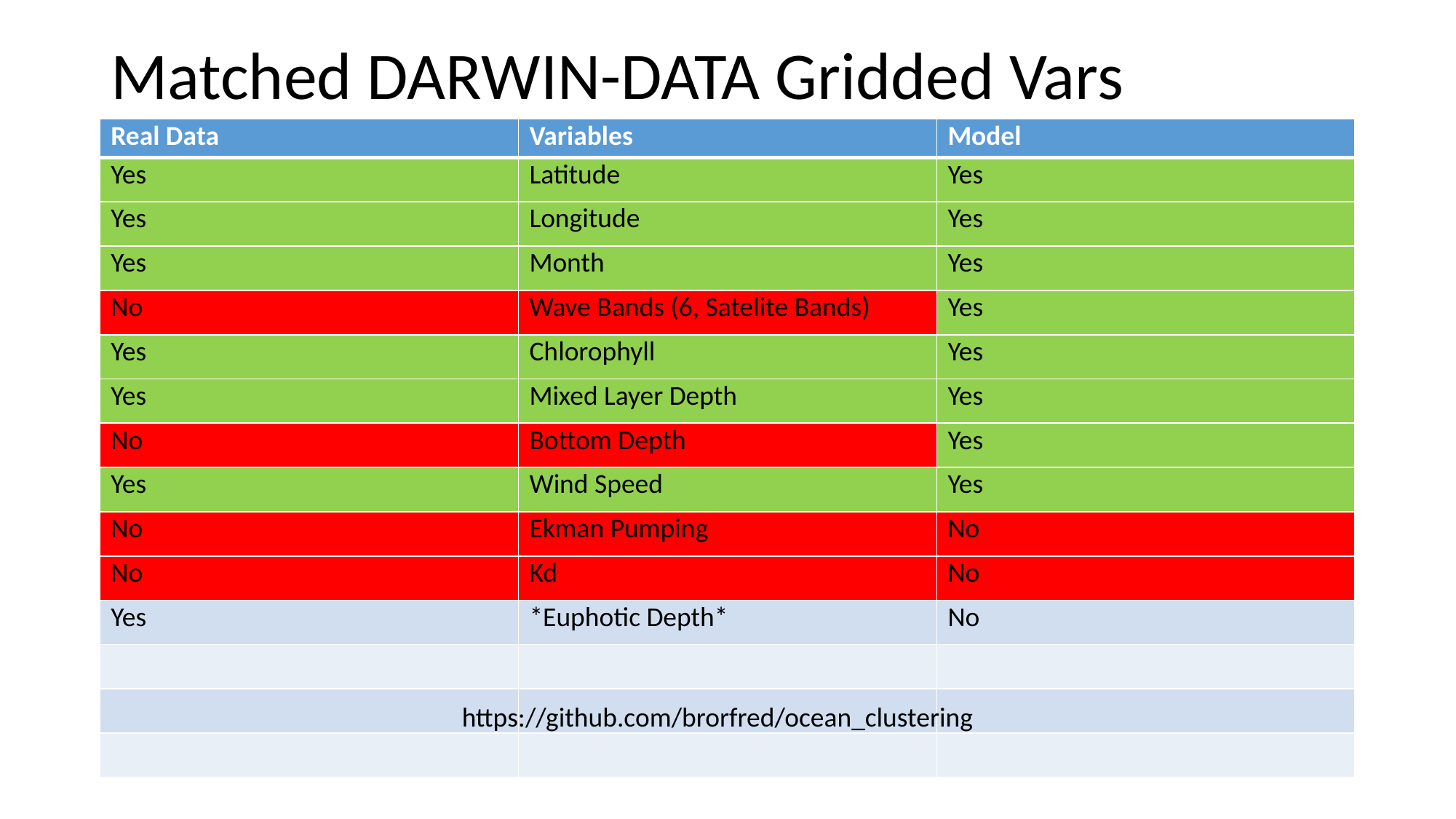

# Matched DARWIN-DATA Gridded Vars
| Real Data | Variables | Model |
| --- | --- | --- |
| Yes | Latitude | Yes |
| Yes | Longitude | Yes |
| Yes | Month | Yes |
| No | Wave Bands (6, Satelite Bands) | Yes |
| Yes | Chlorophyll | Yes |
| Yes | Mixed Layer Depth | Yes |
| No | Bottom Depth | Yes |
| Yes | Wind Speed | Yes |
| No | Ekman Pumping | No |
| No | Kd | No |
| Yes | \*Euphotic Depth\* | No |
|  |  |  |
|  |  |  |
|  |  |  |
https://github.com/brorfred/ocean_clustering